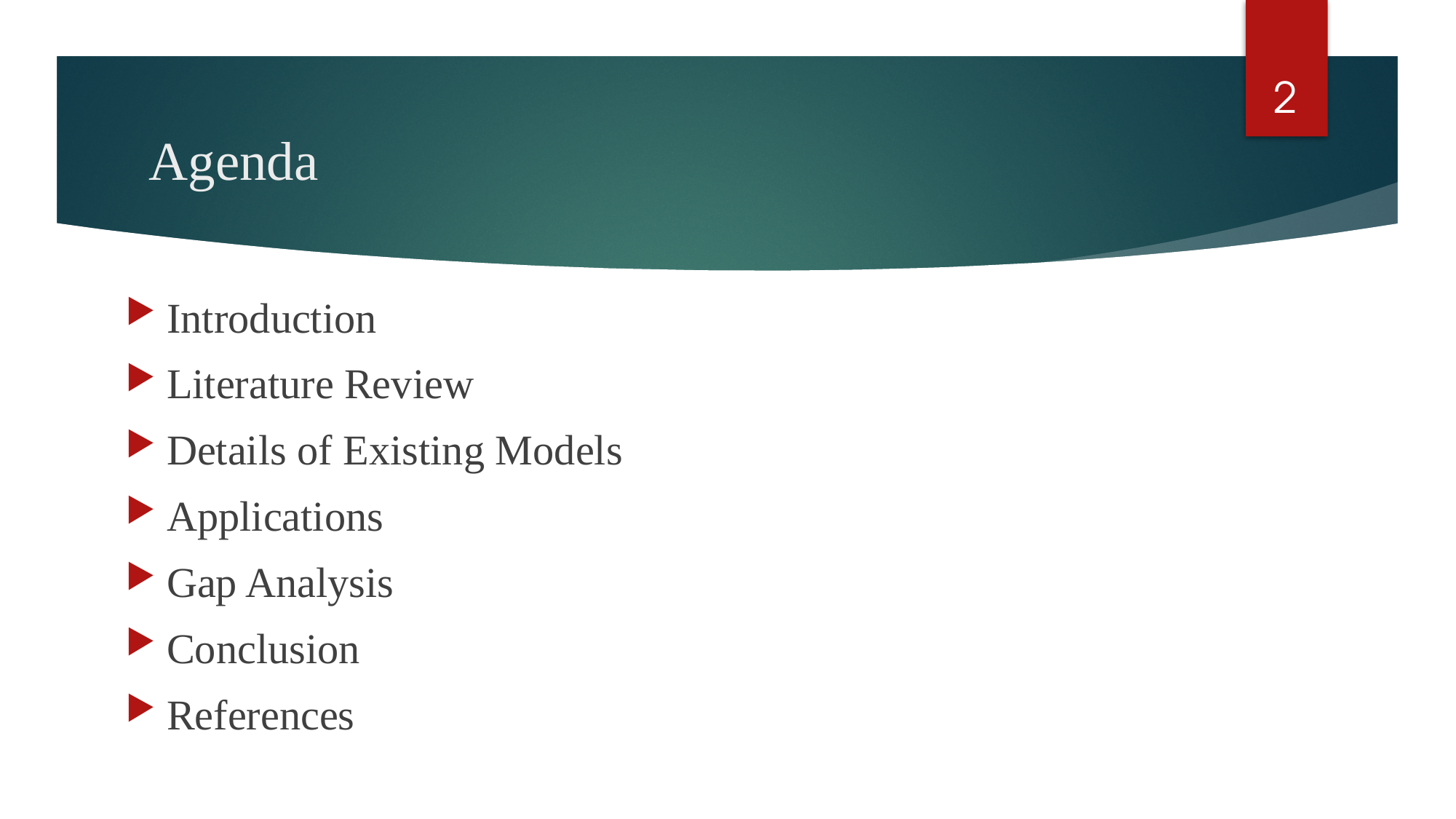

2
# Agenda
Introduction
Literature Review
Details of Existing Models
Applications
Gap Analysis
Conclusion
References